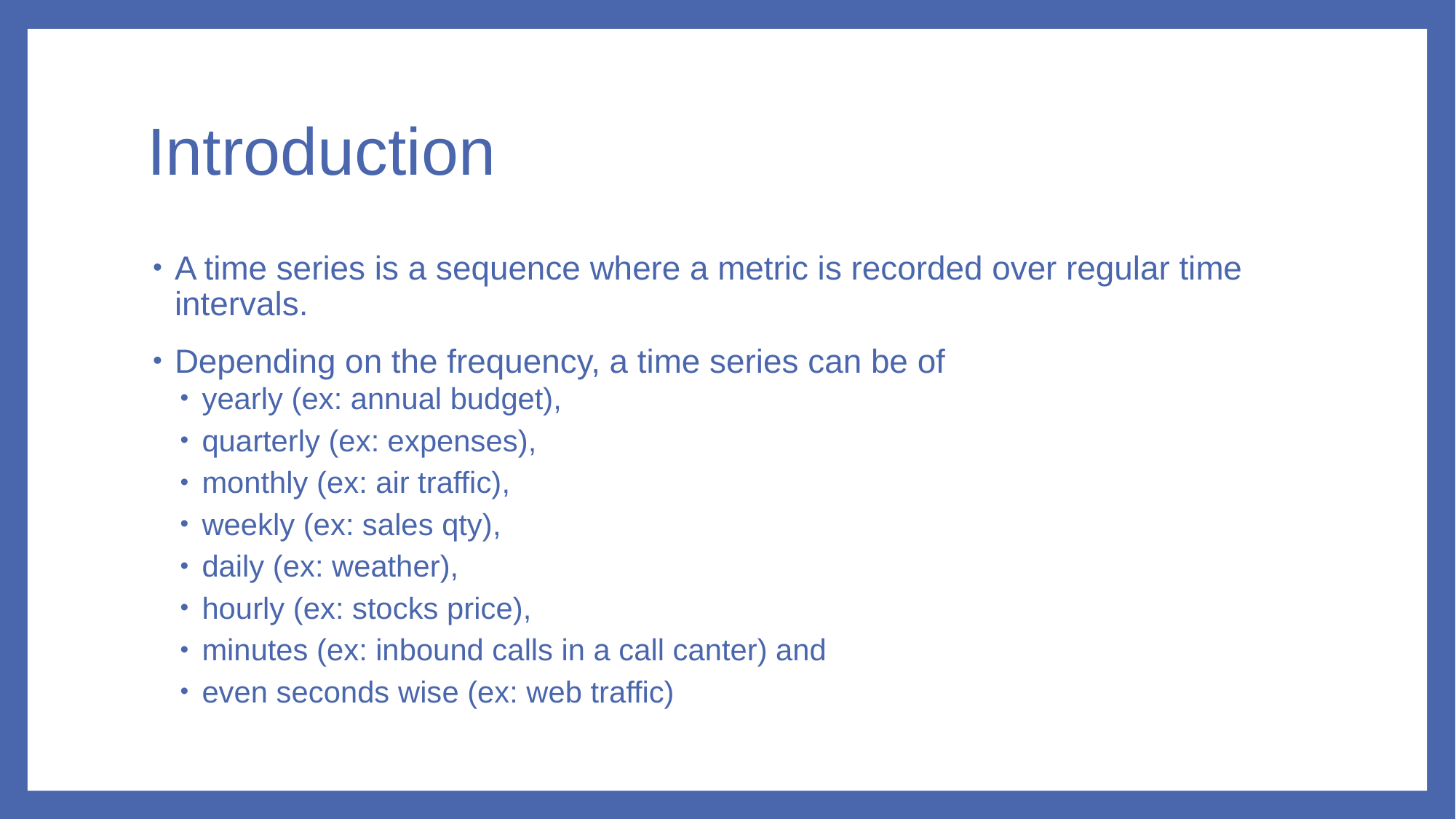

# Introduction
A time series is a sequence where a metric is recorded over regular time intervals.
Depending on the frequency, a time series can be of
yearly (ex: annual budget),
quarterly (ex: expenses),
monthly (ex: air traffic),
weekly (ex: sales qty),
daily (ex: weather),
hourly (ex: stocks price),
minutes (ex: inbound calls in a call canter) and
even seconds wise (ex: web traffic)